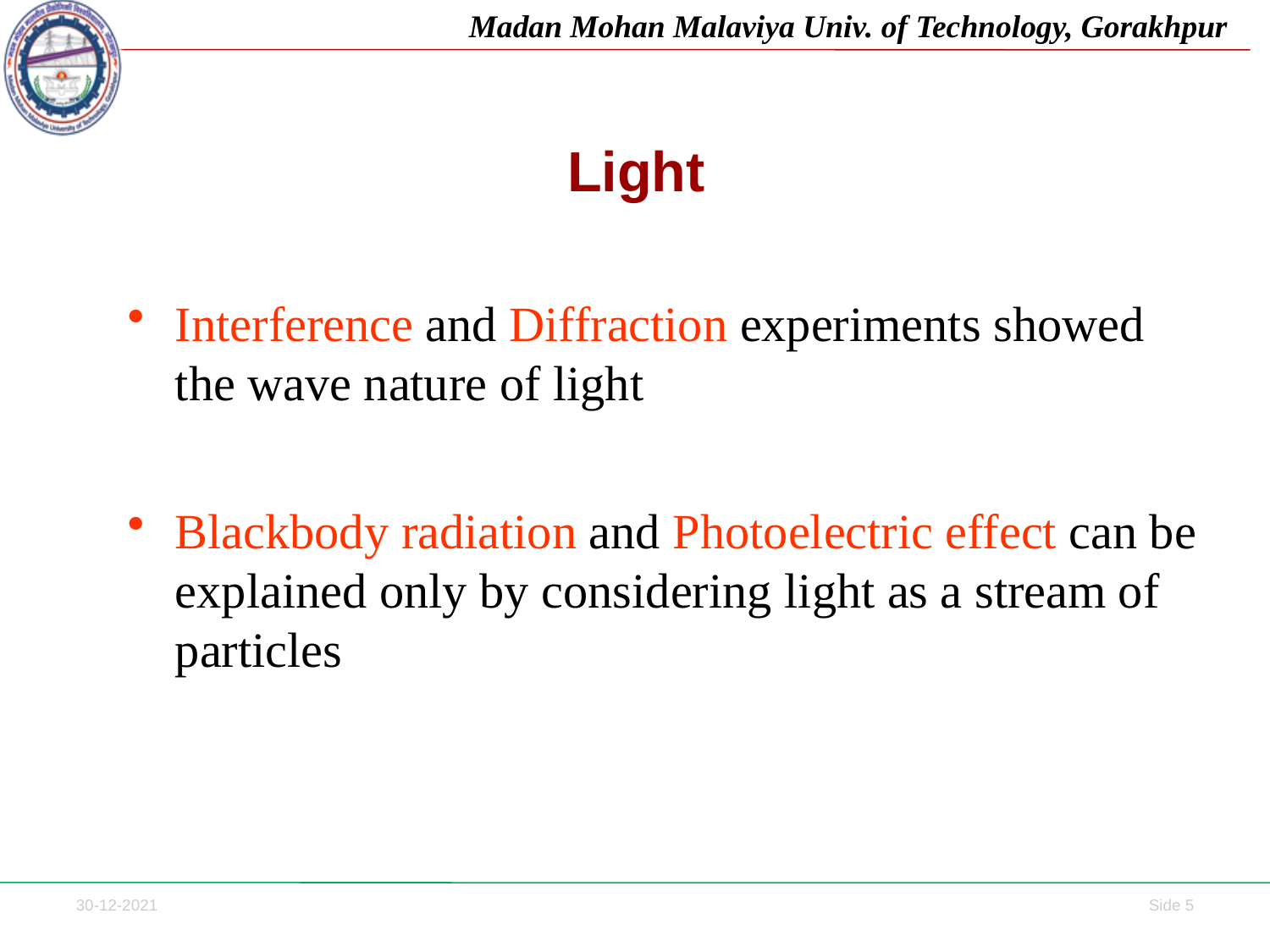

# Light
Interference and Diffraction experiments showed the wave nature of light

Blackbody radiation and Photoelectric effect can be explained only by considering light as a stream of particles